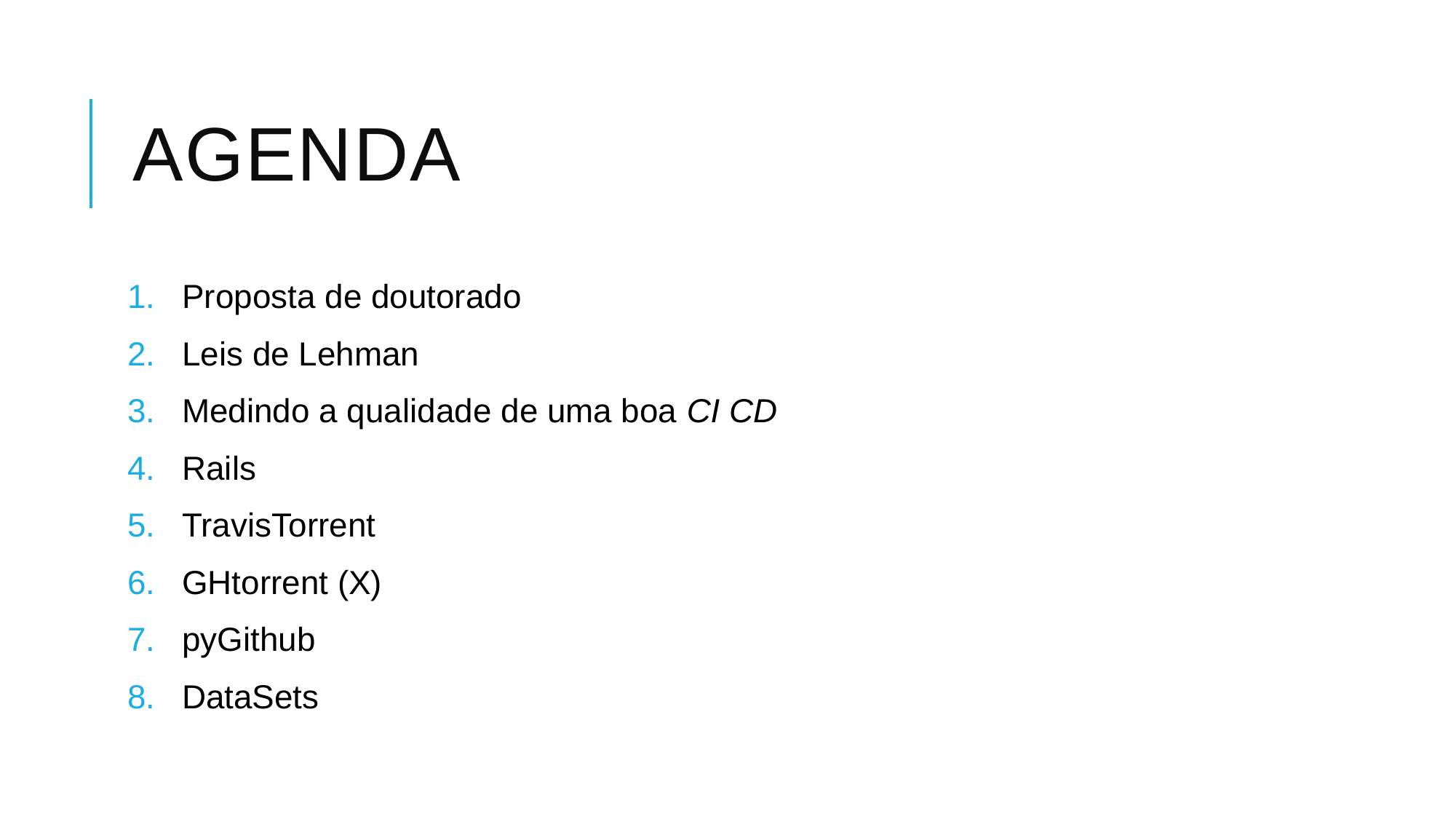

# Agenda
Proposta de doutorado
Leis de Lehman
Medindo a qualidade de uma boa CI CD
Rails
TravisTorrent
GHtorrent (X)
pyGithub
DataSets